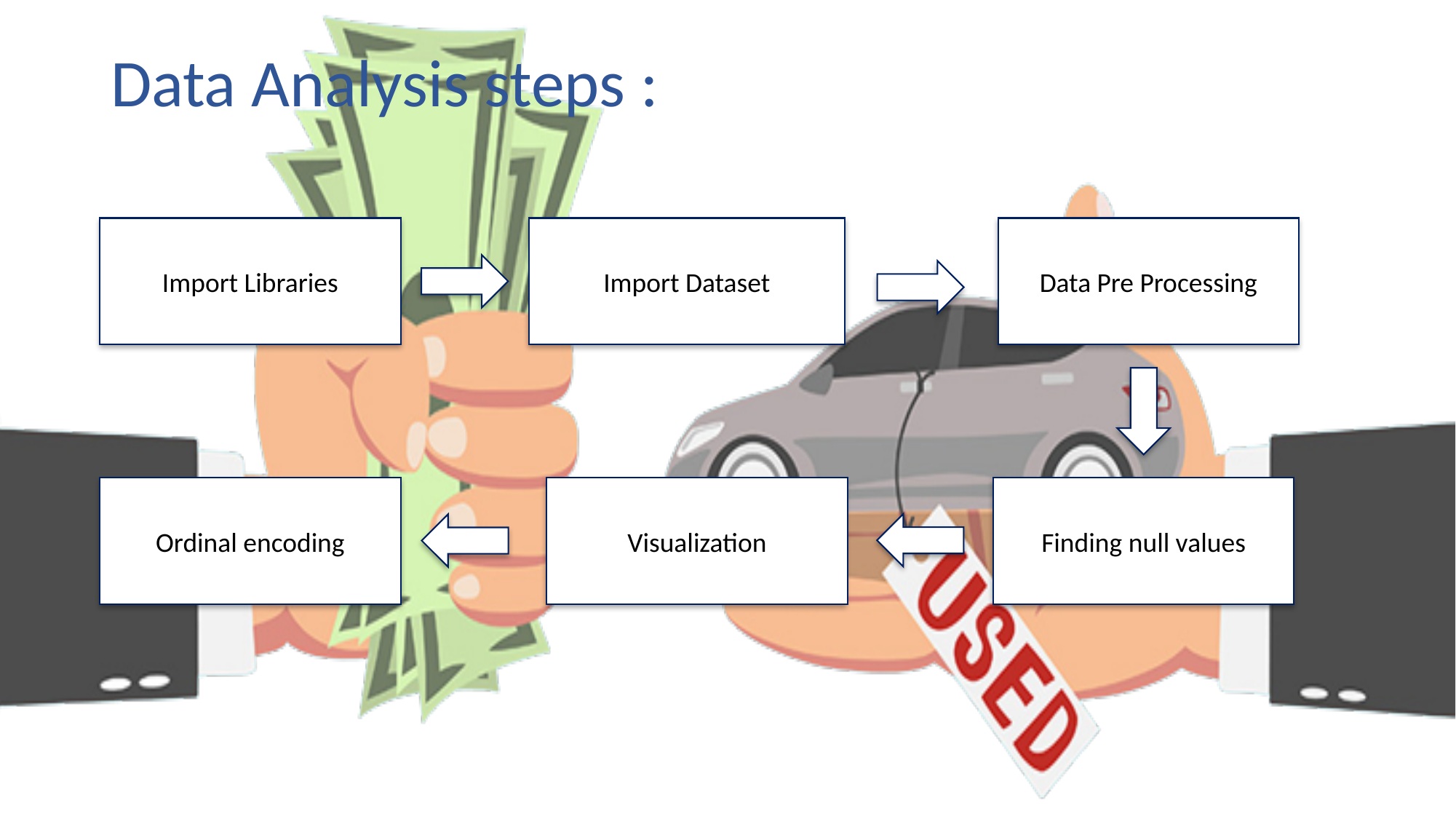

Data Analysis steps :
Import Libraries
Import Dataset
Data Pre Processing

Ordinal encoding
Visualization
Finding null values